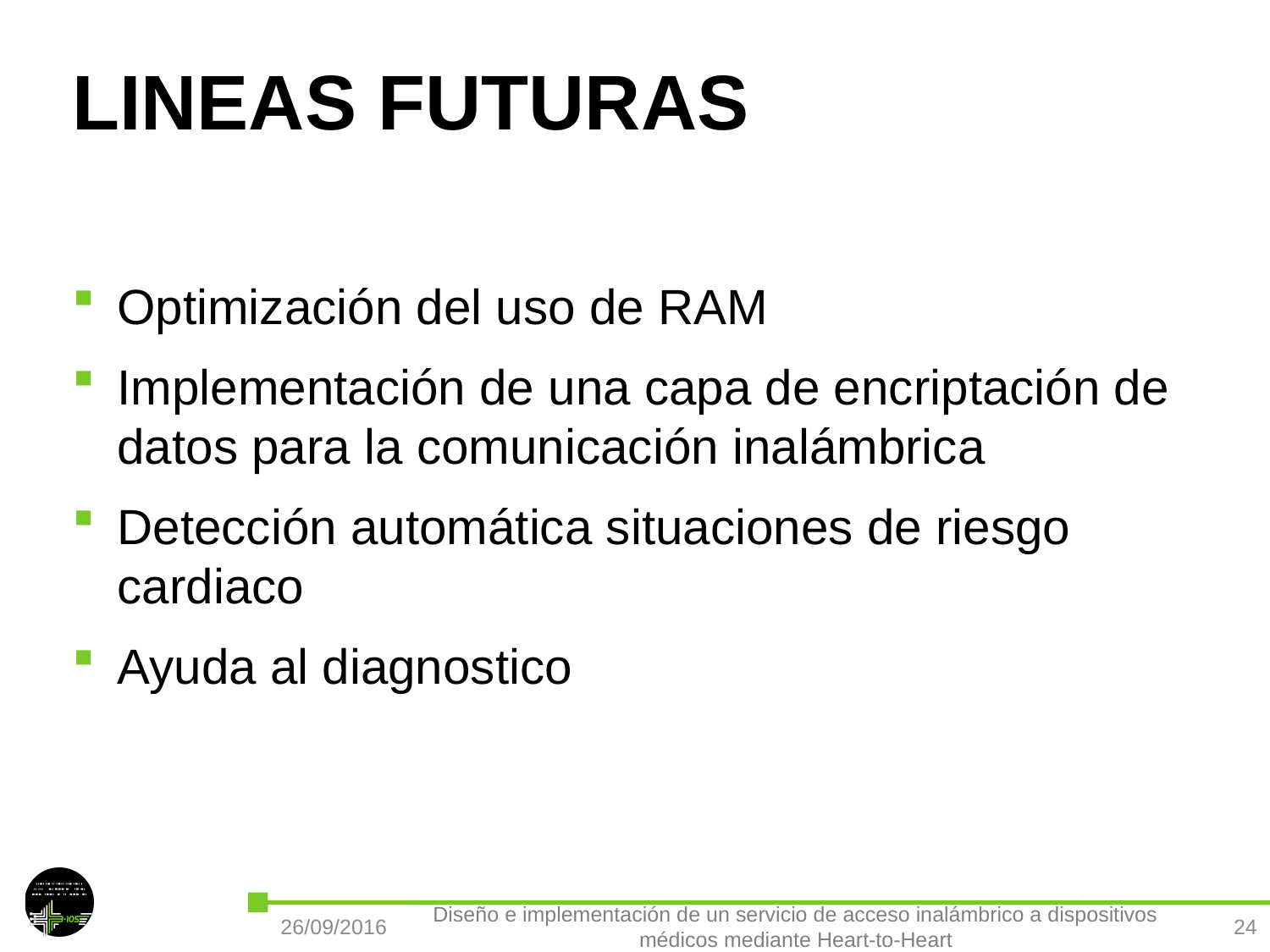

# LINEAS FUTURAS

Optimización del uso de RAM
Implementación de una capa de encriptación de datos para la comunicación inalámbrica
Detección automática situaciones de riesgo cardiaco
Ayuda al diagnostico
26/09/2016
Diseño e implementación de un servicio de acceso inalámbrico a dispositivos médicos mediante Heart-to-Heart
24